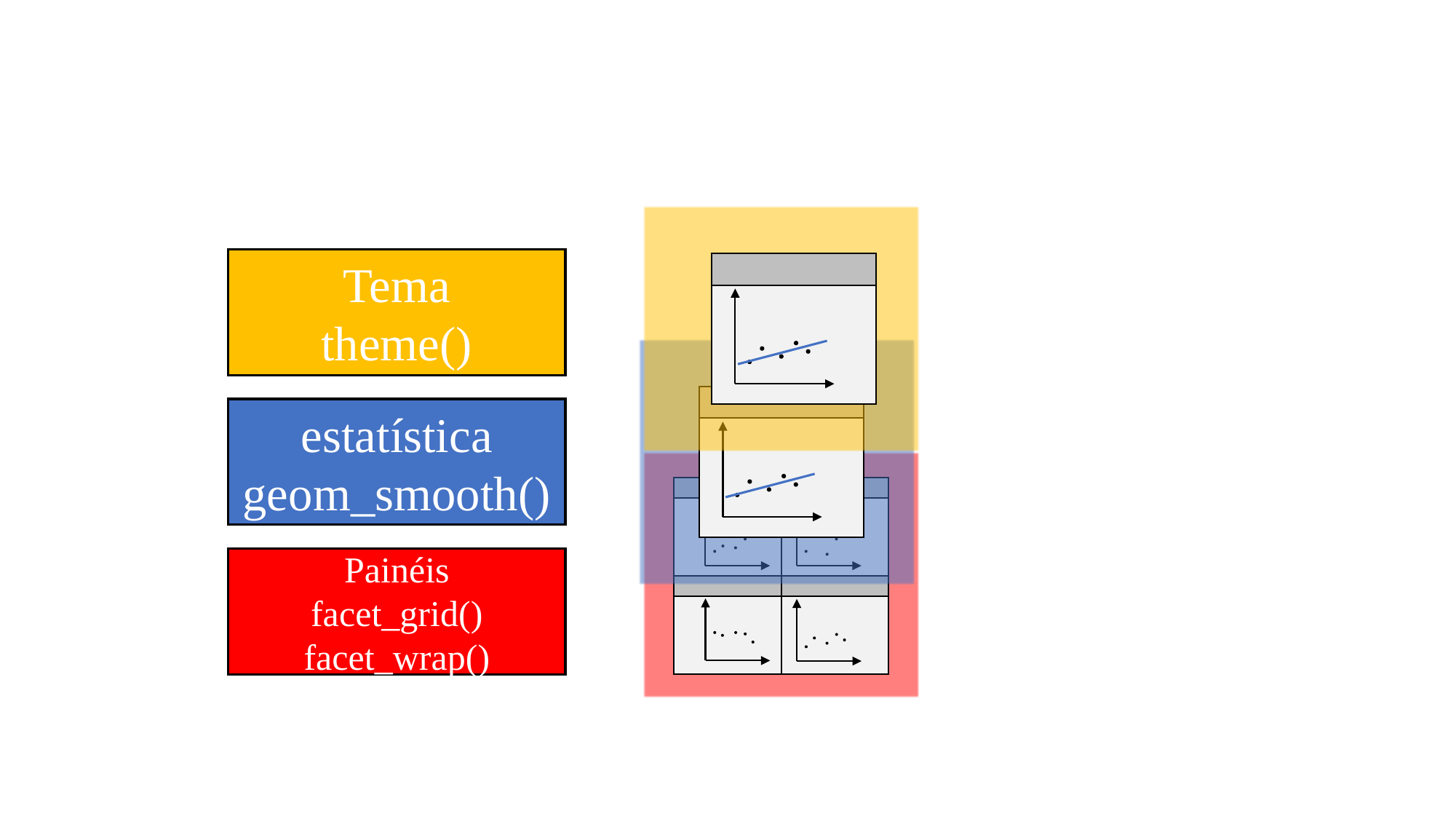

Tema
theme()

estatística
geom_smooth()

Painéis
facet_grid()
facet_wrap()